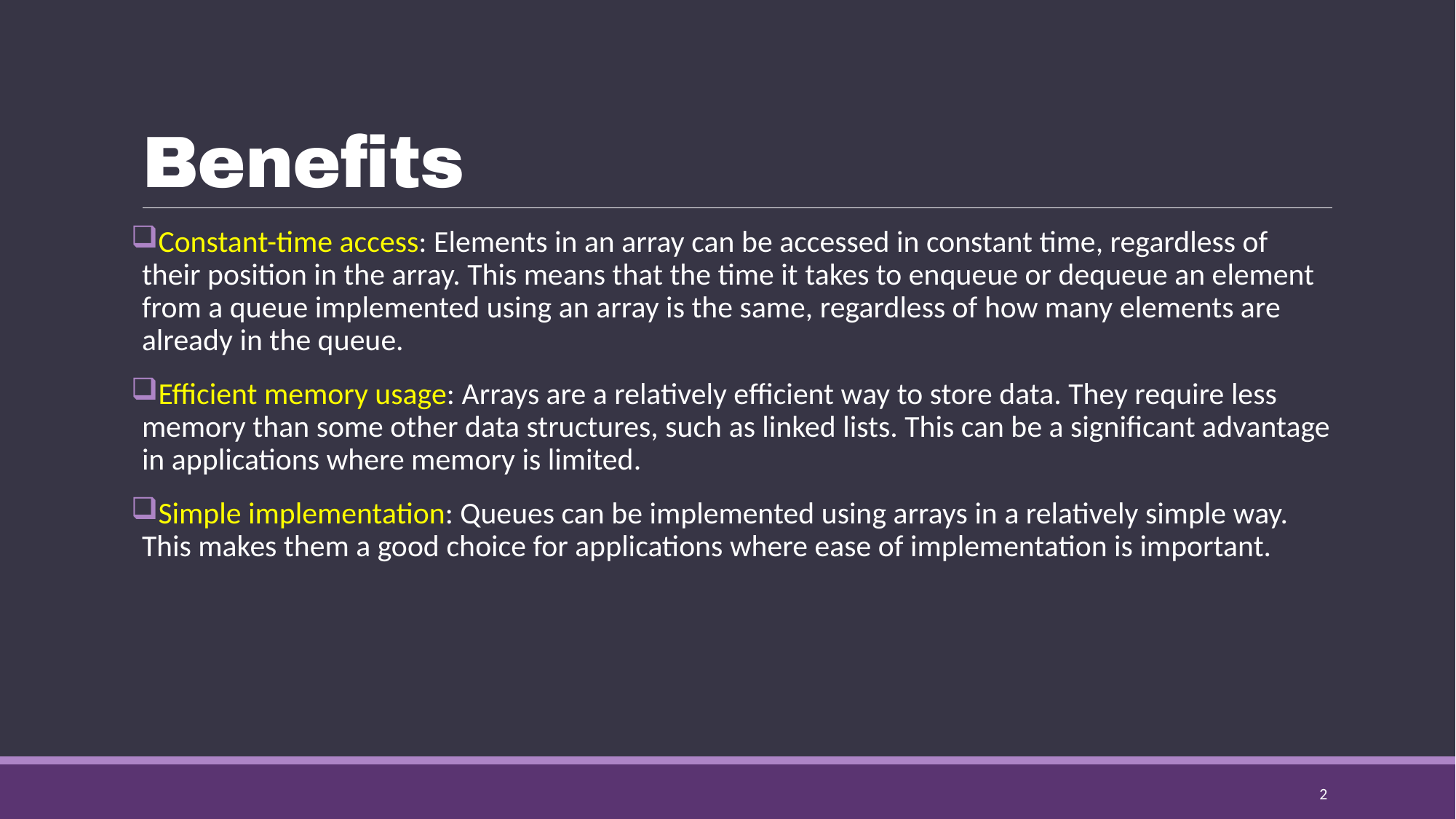

# Benefits
Constant-time access: Elements in an array can be accessed in constant time, regardless of their position in the array. This means that the time it takes to enqueue or dequeue an element from a queue implemented using an array is the same, regardless of how many elements are already in the queue.
Efficient memory usage: Arrays are a relatively efficient way to store data. They require less memory than some other data structures, such as linked lists. This can be a significant advantage in applications where memory is limited.
Simple implementation: Queues can be implemented using arrays in a relatively simple way. This makes them a good choice for applications where ease of implementation is important.
2